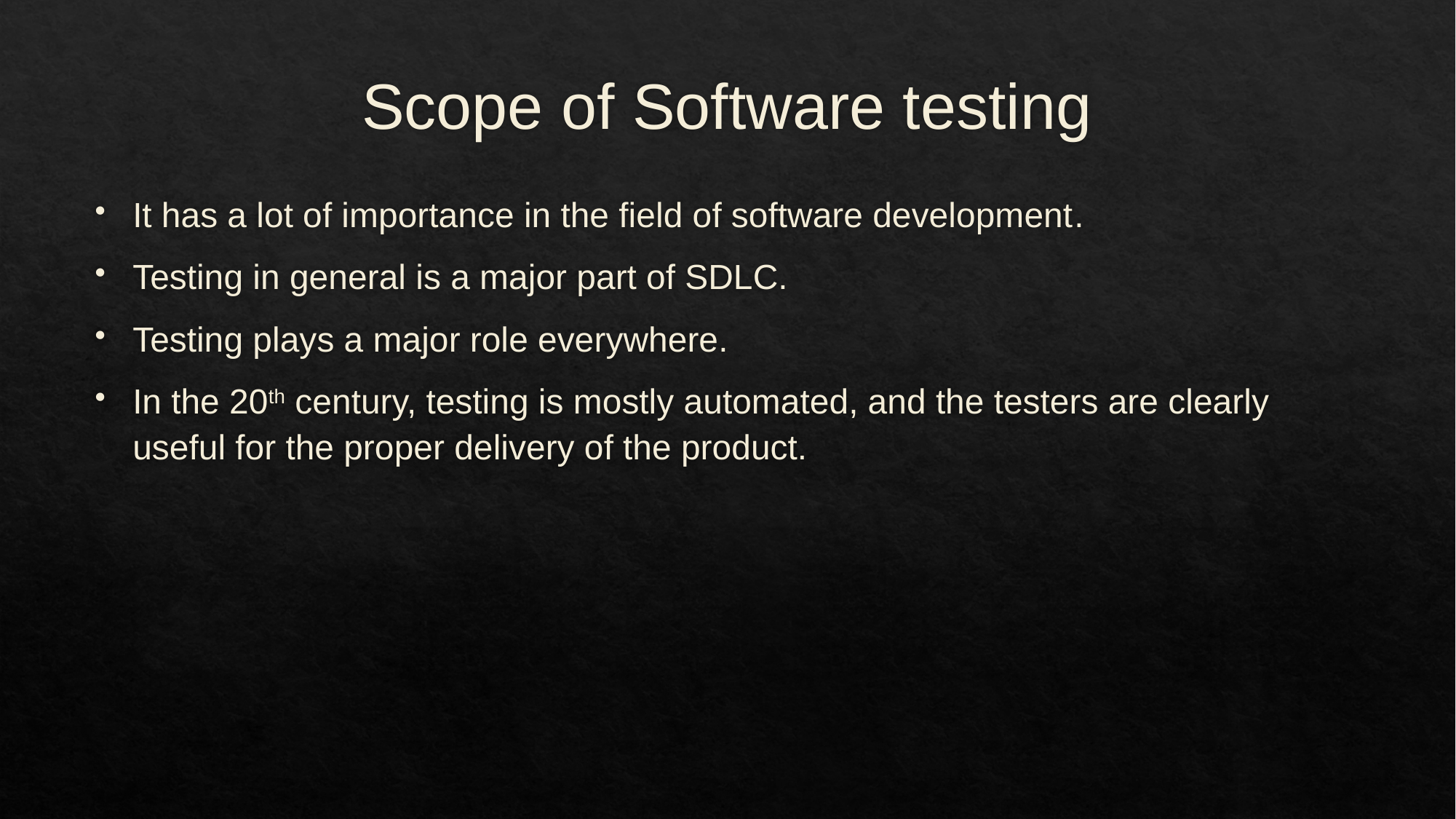

# Scope of Software testing
It has a lot of importance in the field of software development.
Testing in general is a major part of SDLC.
Testing plays a major role everywhere.
In the 20th century, testing is mostly automated, and the testers are clearly useful for the proper delivery of the product.